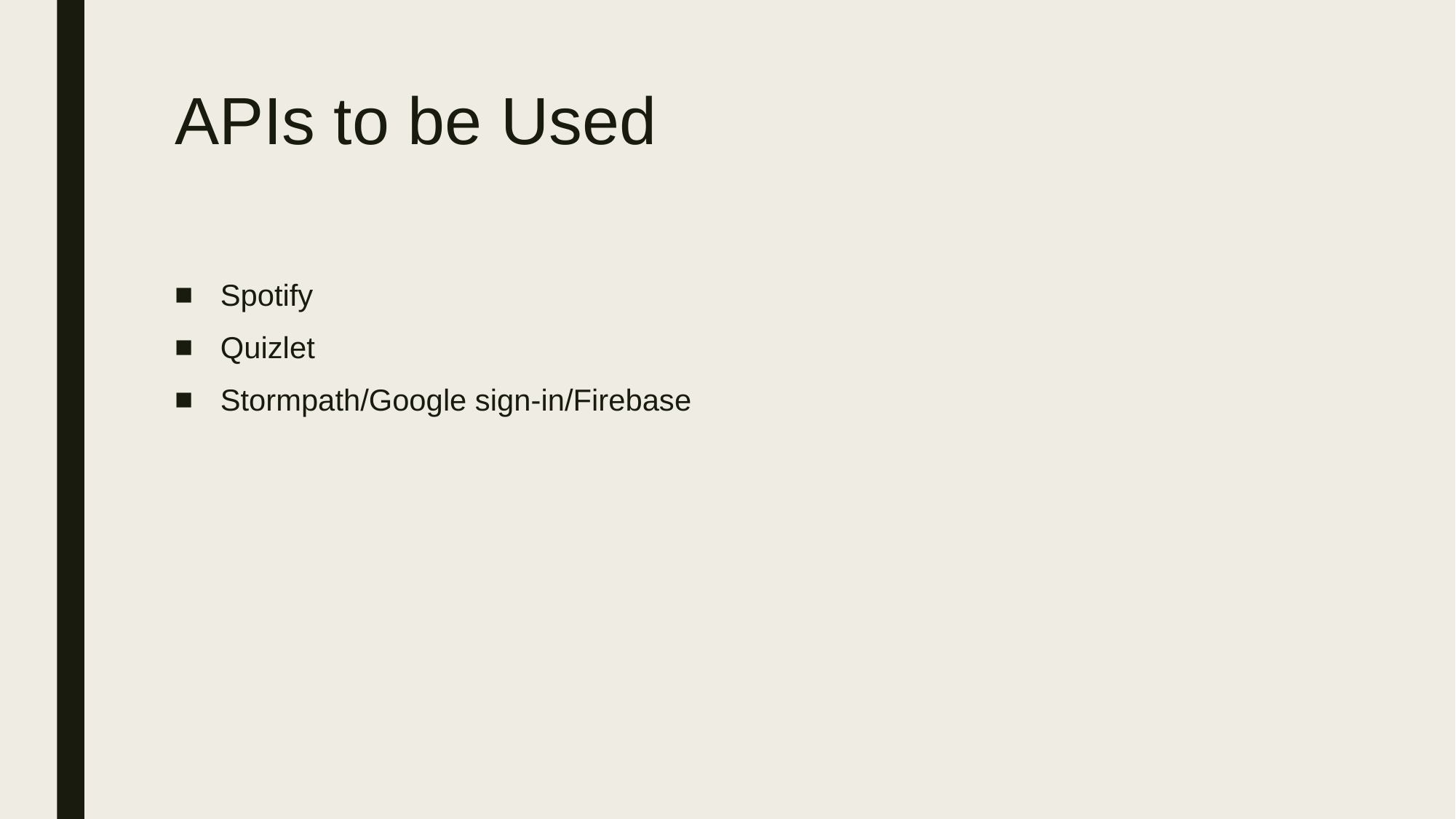

# APIs to be Used
Spotify
Quizlet
Stormpath/Google sign-in/Firebase